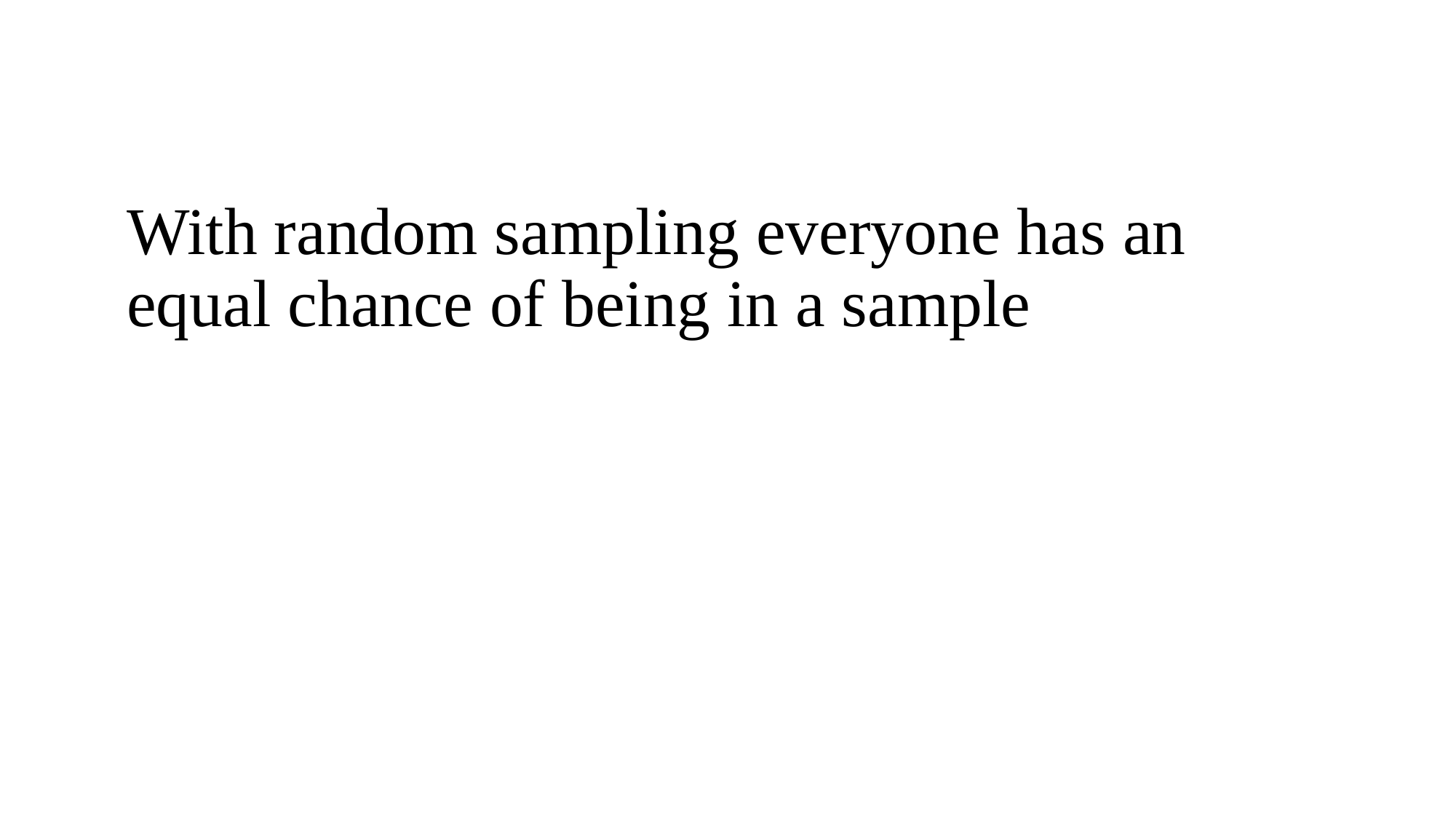

With random sampling everyone has an equal chance of being in a sample